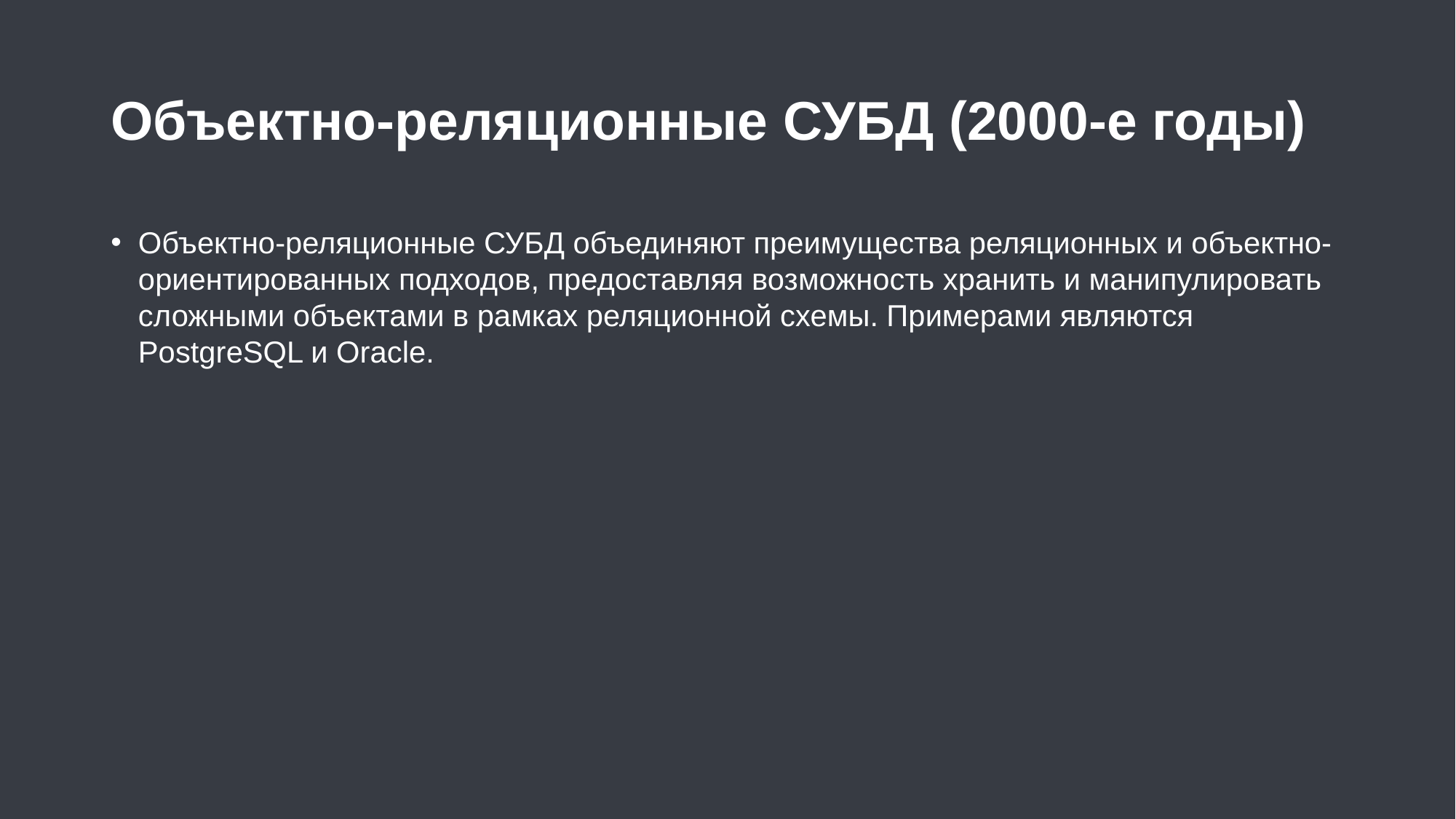

Объектно-реляционные СУБД (2000-е годы)
Объектно-реляционные СУБД объединяют преимущества реляционных и объектно-ориентированных подходов, предоставляя возможность хранить и манипулировать сложными объектами в рамках реляционной схемы. Примерами являются PostgreSQL и Oracle.